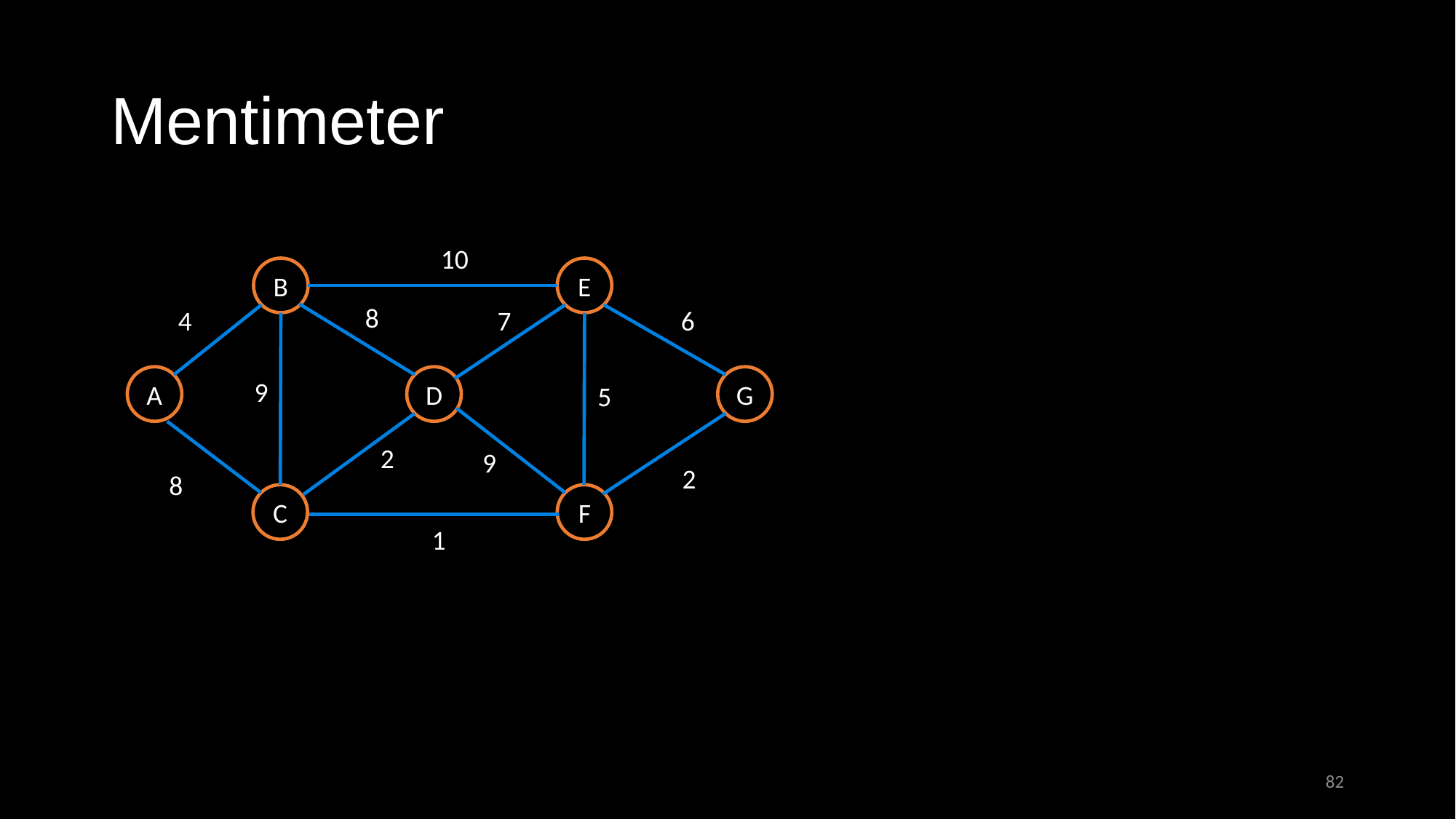

# Mentimeter
10
B
E
8
4
7
6
A
D
G
9
5
2
9
2
8
C
F
1
82